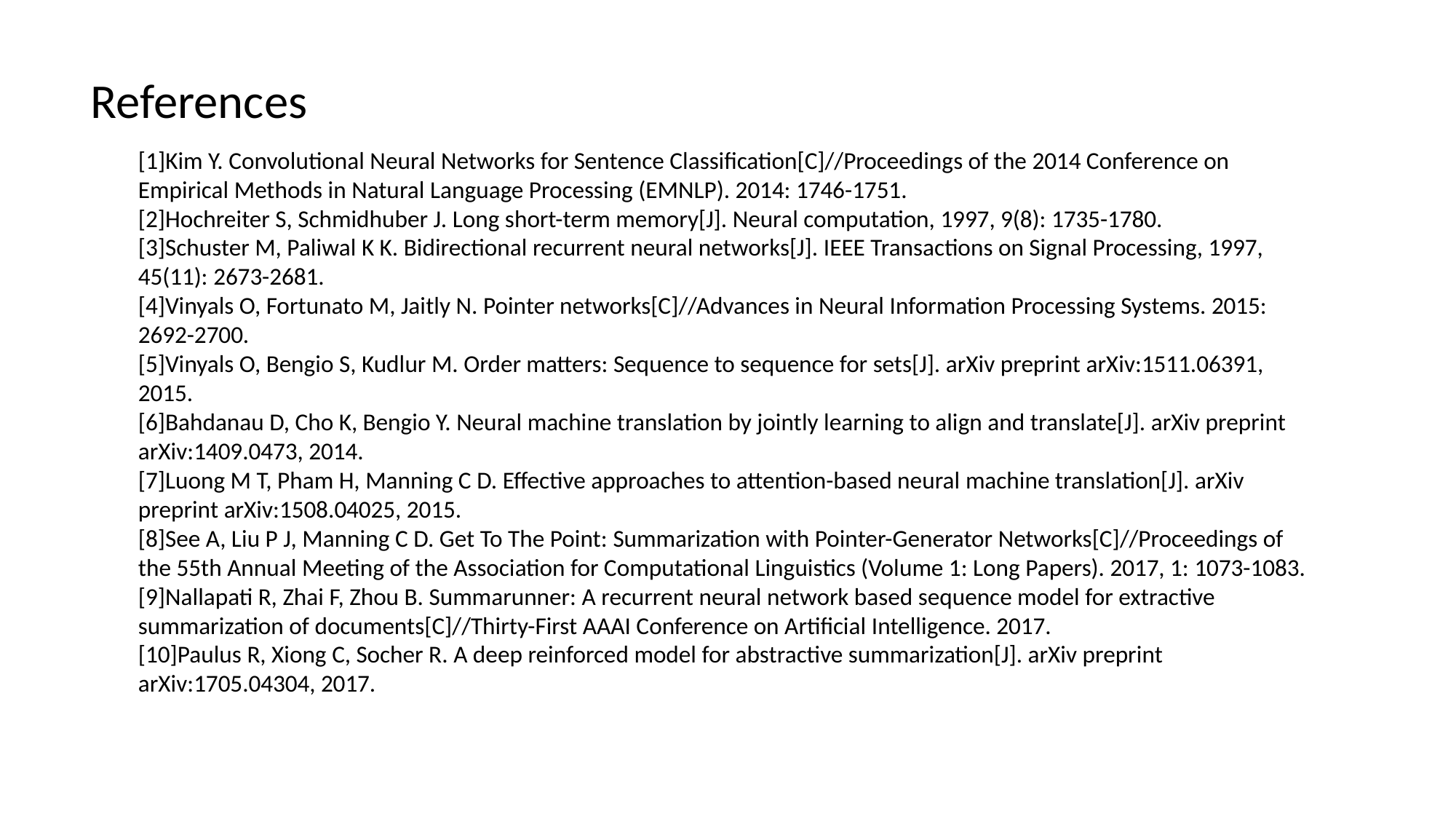

References
[1]Kim Y. Convolutional Neural Networks for Sentence Classification[C]//Proceedings of the 2014 Conference on Empirical Methods in Natural Language Processing (EMNLP). 2014: 1746-1751.
[2]Hochreiter S, Schmidhuber J. Long short-term memory[J]. Neural computation, 1997, 9(8): 1735-1780.
[3]Schuster M, Paliwal K K. Bidirectional recurrent neural networks[J]. IEEE Transactions on Signal Processing, 1997, 45(11): 2673-2681.
[4]Vinyals O, Fortunato M, Jaitly N. Pointer networks[C]//Advances in Neural Information Processing Systems. 2015: 2692-2700.
[5]Vinyals O, Bengio S, Kudlur M. Order matters: Sequence to sequence for sets[J]. arXiv preprint arXiv:1511.06391, 2015.
[6]Bahdanau D, Cho K, Bengio Y. Neural machine translation by jointly learning to align and translate[J]. arXiv preprint arXiv:1409.0473, 2014.
[7]Luong M T, Pham H, Manning C D. Effective approaches to attention-based neural machine translation[J]. arXiv preprint arXiv:1508.04025, 2015.
[8]See A, Liu P J, Manning C D. Get To The Point: Summarization with Pointer-Generator Networks[C]//Proceedings of the 55th Annual Meeting of the Association for Computational Linguistics (Volume 1: Long Papers). 2017, 1: 1073-1083.
[9]Nallapati R, Zhai F, Zhou B. Summarunner: A recurrent neural network based sequence model for extractive summarization of documents[C]//Thirty-First AAAI Conference on Artificial Intelligence. 2017.
[10]Paulus R, Xiong C, Socher R. A deep reinforced model for abstractive summarization[J]. arXiv preprint arXiv:1705.04304, 2017.